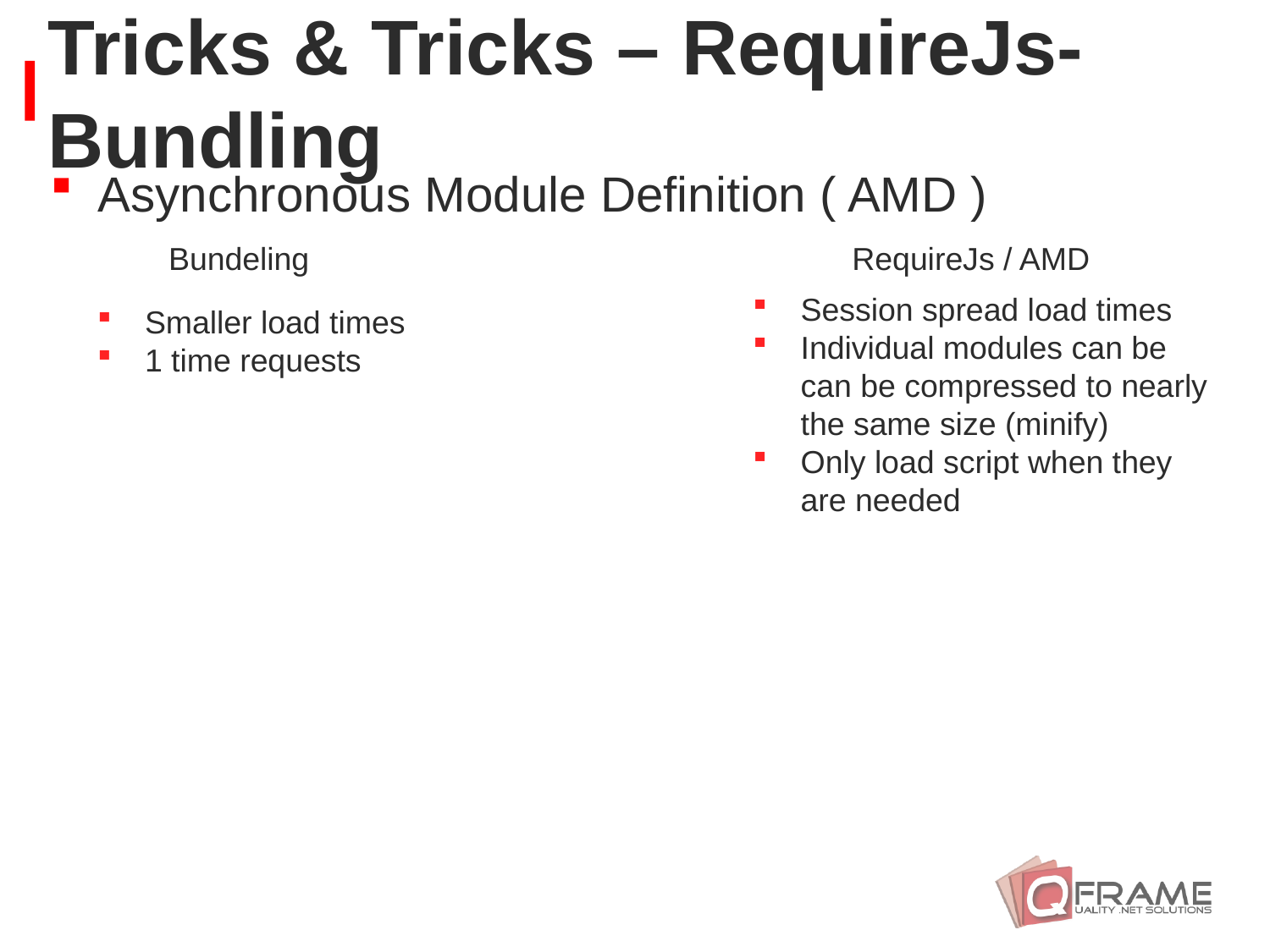

# Tricks & Tricks – RequireJs-Bundling
Asynchronous Module Definition ( AMD )

Bundeling
RequireJs / AMD
Session spread load times
Individual modules can be
can be compressed to nearly
the same size (minify)
Only load script when they
are needed

Smaller load times
1 time requests